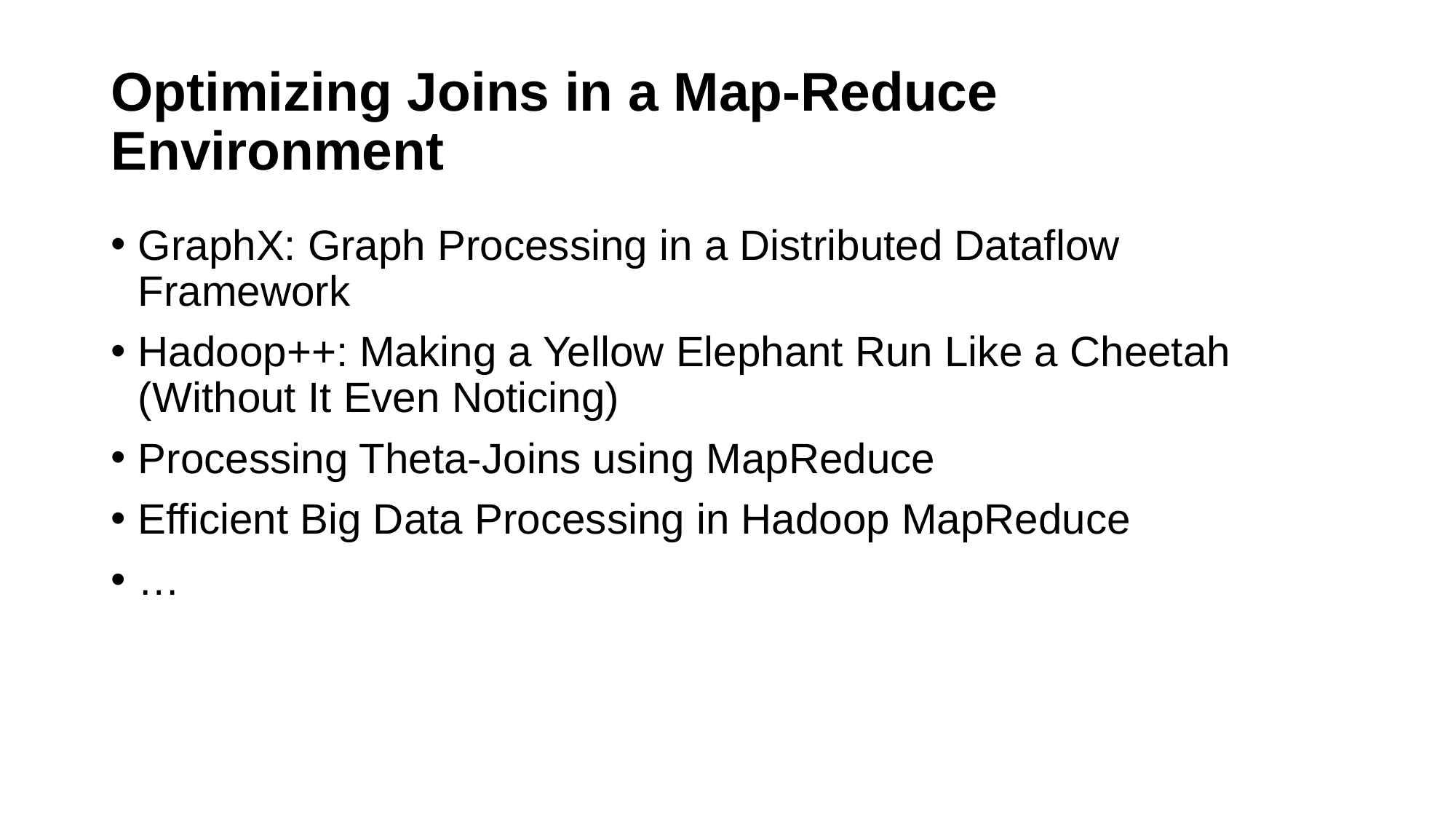

# Optimizing Joins in a Map-Reduce Environment
GraphX: Graph Processing in a Distributed Dataflow Framework
Hadoop++: Making a Yellow Elephant Run Like a Cheetah (Without It Even Noticing)
Processing Theta-Joins using MapReduce
Efficient Big Data Processing in Hadoop MapReduce
…